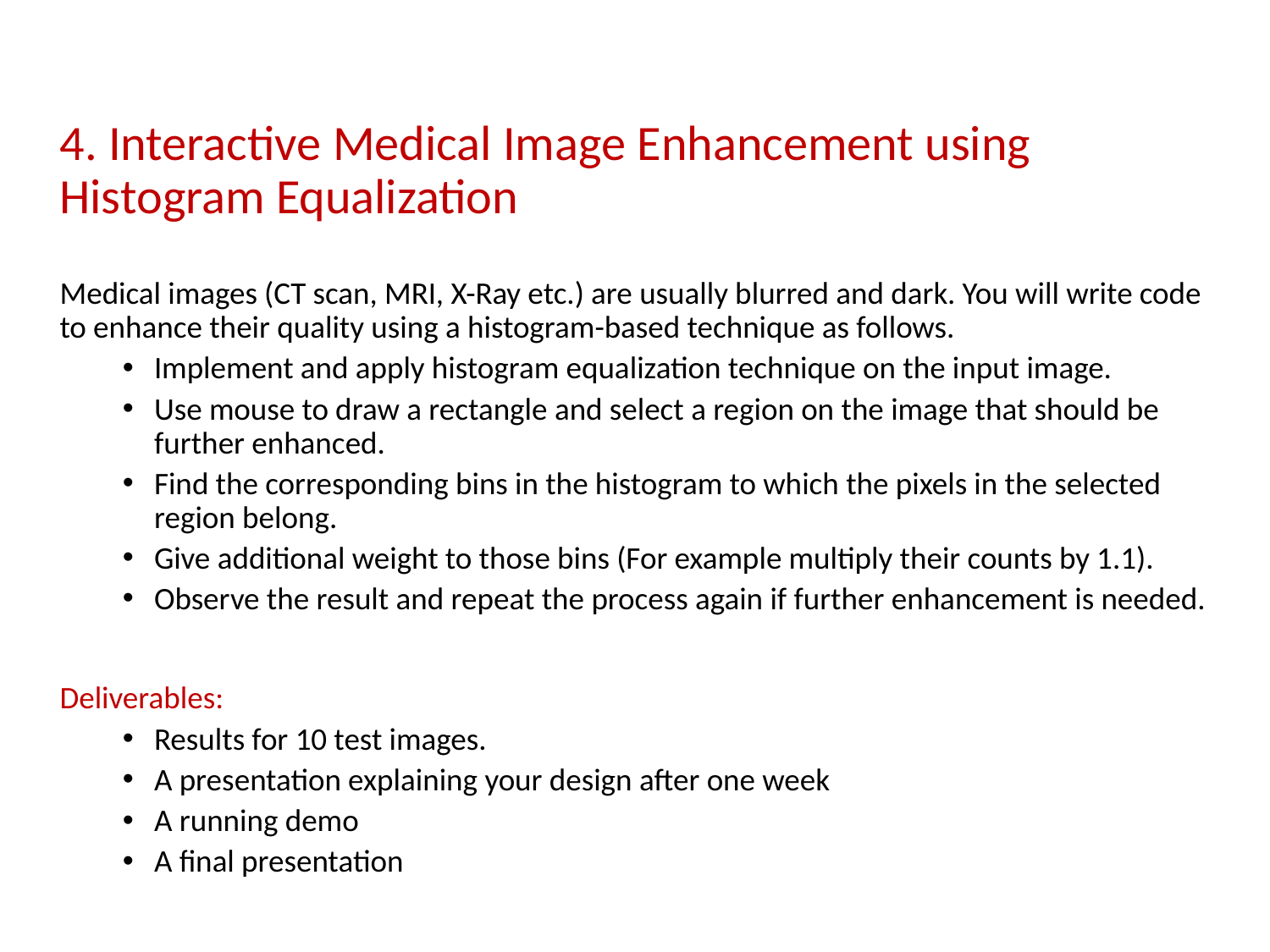

# 4. Interactive Medical Image Enhancement using Histogram Equalization

Medical images (CT scan, MRI, X-Ray etc.) are usually blurred and dark. You will write code to enhance their quality using a histogram-based technique as follows.
Implement and apply histogram equalization technique on the input image.
Use mouse to draw a rectangle and select a region on the image that should be further enhanced.
Find the corresponding bins in the histogram to which the pixels in the selected region belong.
Give additional weight to those bins (For example multiply their counts by 1.1).
Observe the result and repeat the process again if further enhancement is needed.

Deliverables:
Results for 10 test images.
A presentation explaining your design after one week
A running demo
A final presentation